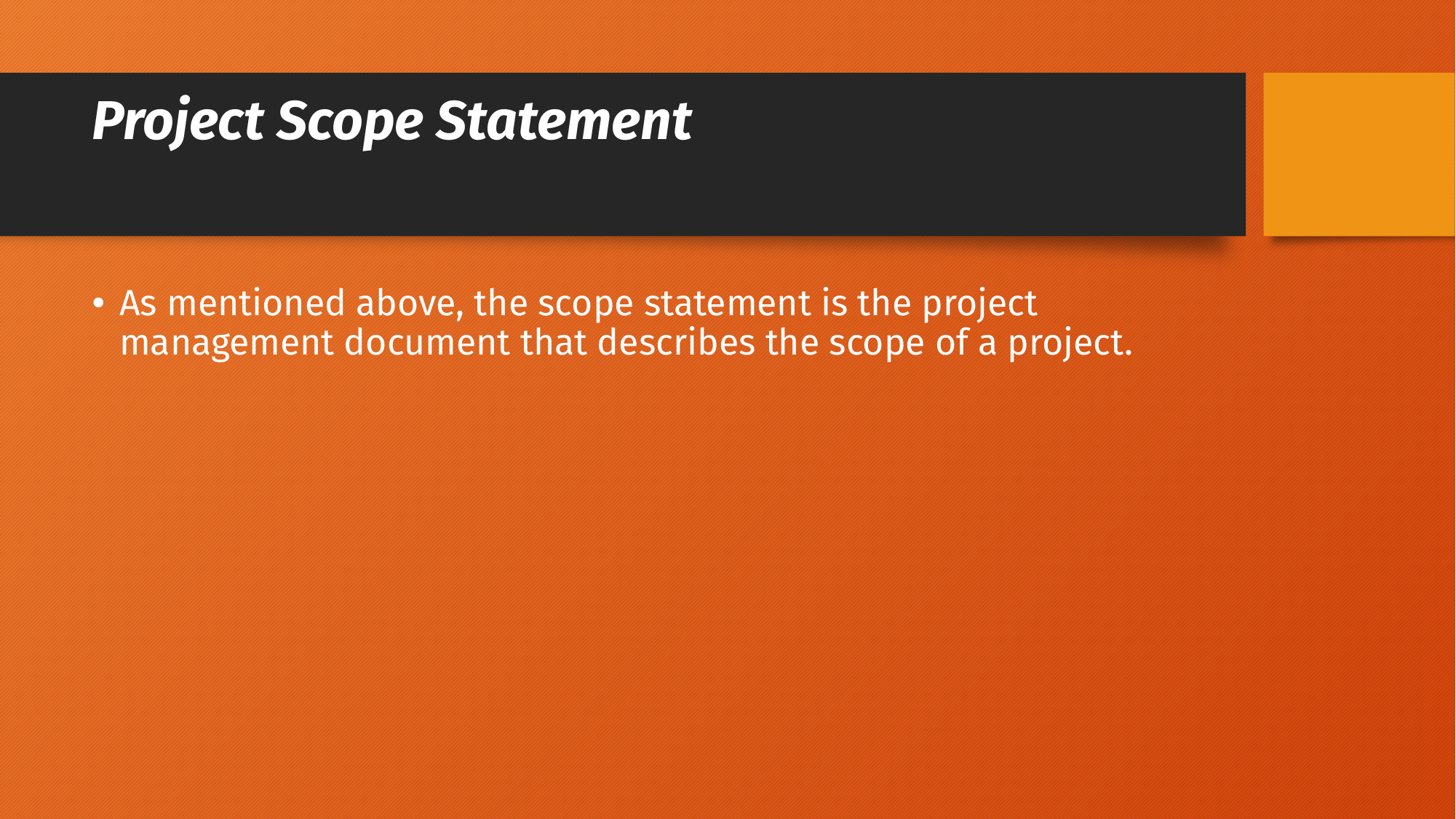

# Project Scope Statement
As mentioned above, the scope statement is the project management document that describes the scope of a project.